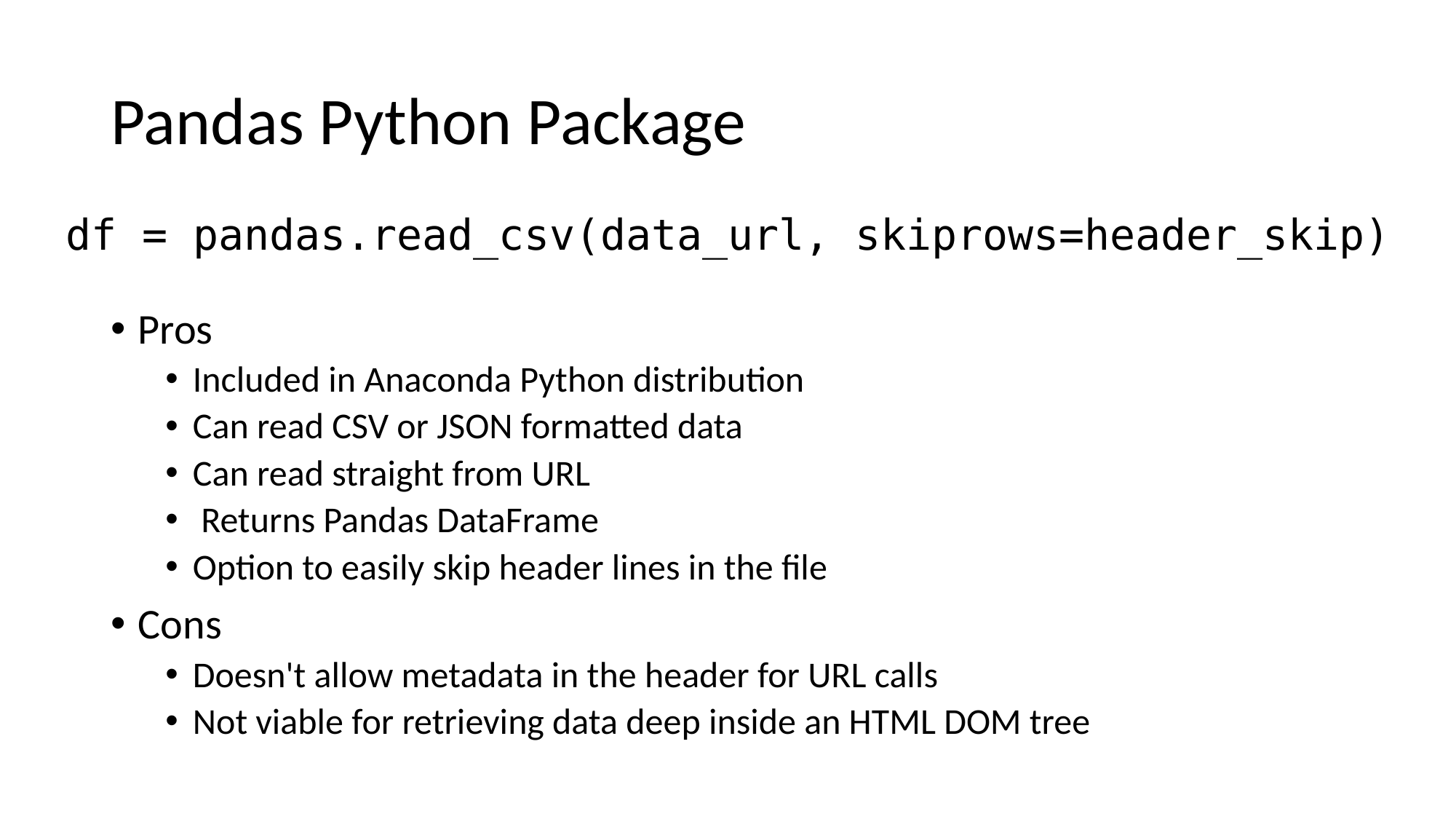

# Pandas Python Package
df = pandas.read_csv(data_url, skiprows=header_skip)
Pros
Included in Anaconda Python distribution
Can read CSV or JSON formatted data
Can read straight from URL
 Returns Pandas DataFrame
Option to easily skip header lines in the file
Cons
Doesn't allow metadata in the header for URL calls
Not viable for retrieving data deep inside an HTML DOM tree